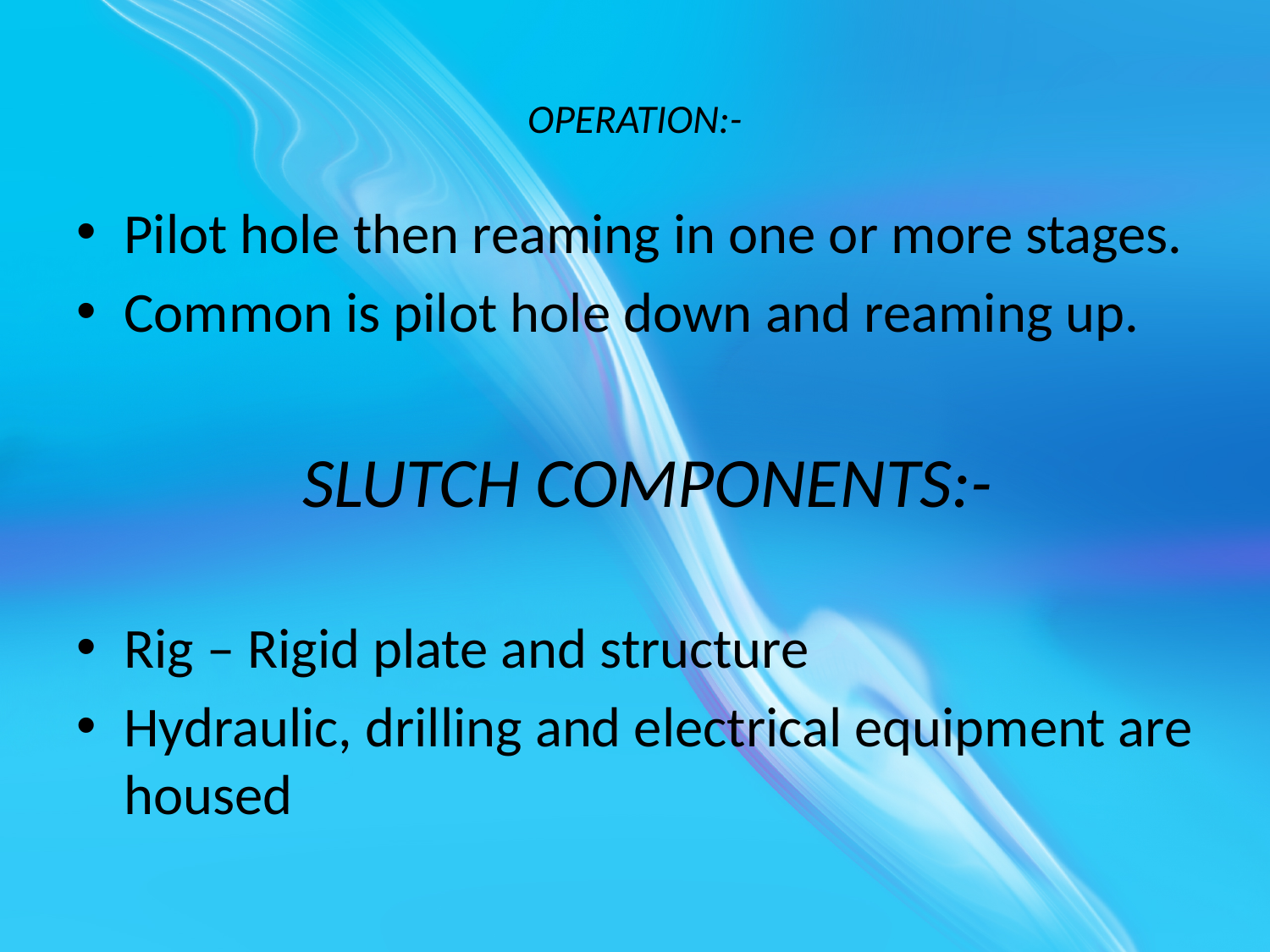

# OPERATION:-
Pilot hole then reaming in one or more stages.
Common is pilot hole down and reaming up.

  SLUTCH COMPONENTS:-

Rig – Rigid plate and structure
Hydraulic, drilling and electrical equipment are housed